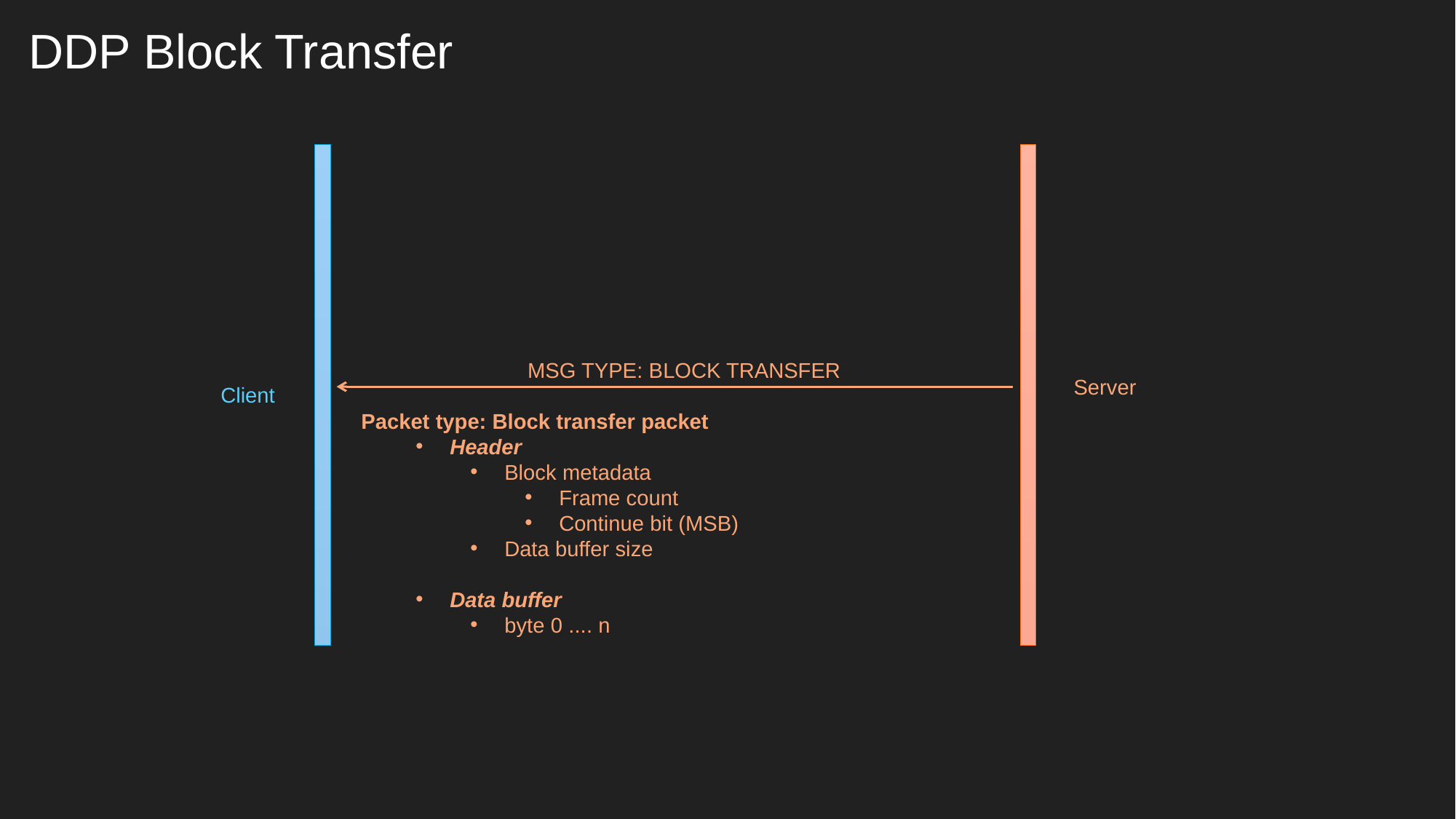

DDP Block Transfer

MSG TYPE: BLOCK TRANSFER
Client
Packet type: Block transfer packet
Header
Block metadata
Frame count
Continue bit (MSB)
Data buffer size

Data buffer
byte 0 .... n

Server